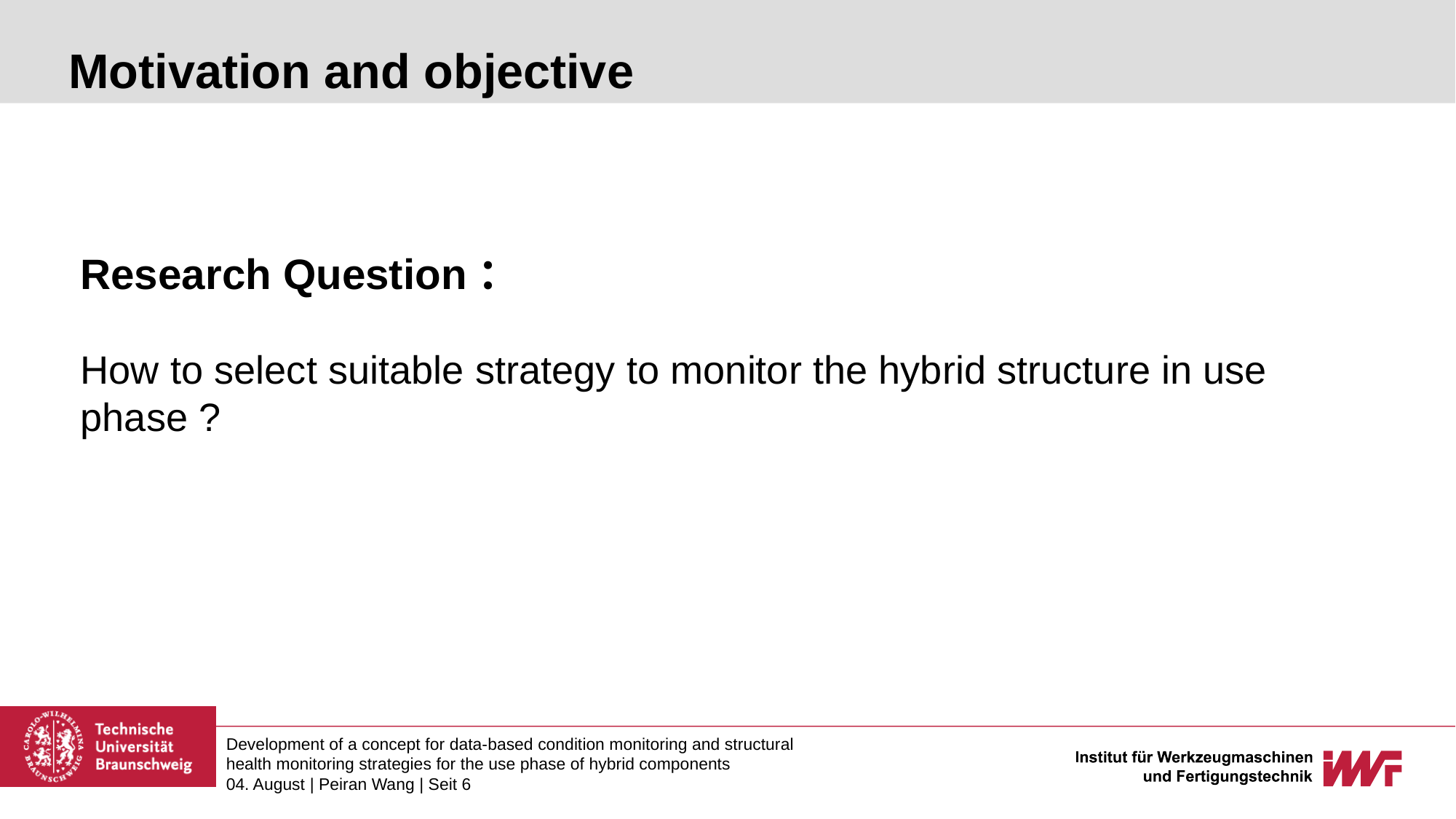

# Motivation and objective
Research Question：
How to select suitable strategy to monitor the hybrid structure in use phase ?
Development of a concept for data-based condition monitoring and structural health monitoring strategies for the use phase of hybrid components
04. August | Peiran Wang | Seit 6